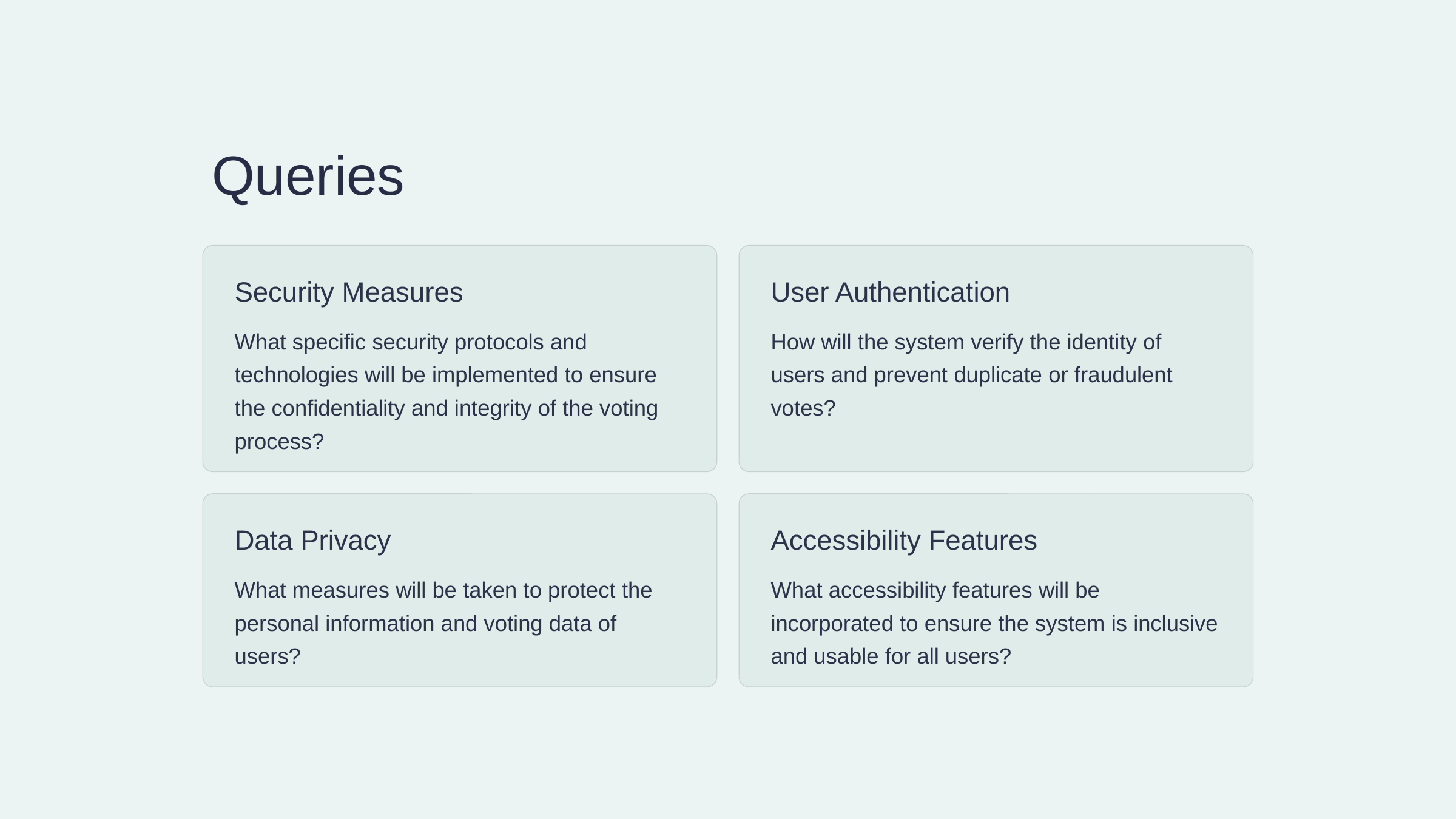

Queries

Security Measures
User Authentication
What specific security protocols and technologies will be implemented to ensure the confidentiality and integrity of the voting process?
How will the system verify the identity of users and prevent duplicate or fraudulent votes?

Data Privacy
Accessibility Features
What measures will be taken to protect the personal information and voting data of users?
What accessibility features will be incorporated to ensure the system is inclusive and usable for all users?